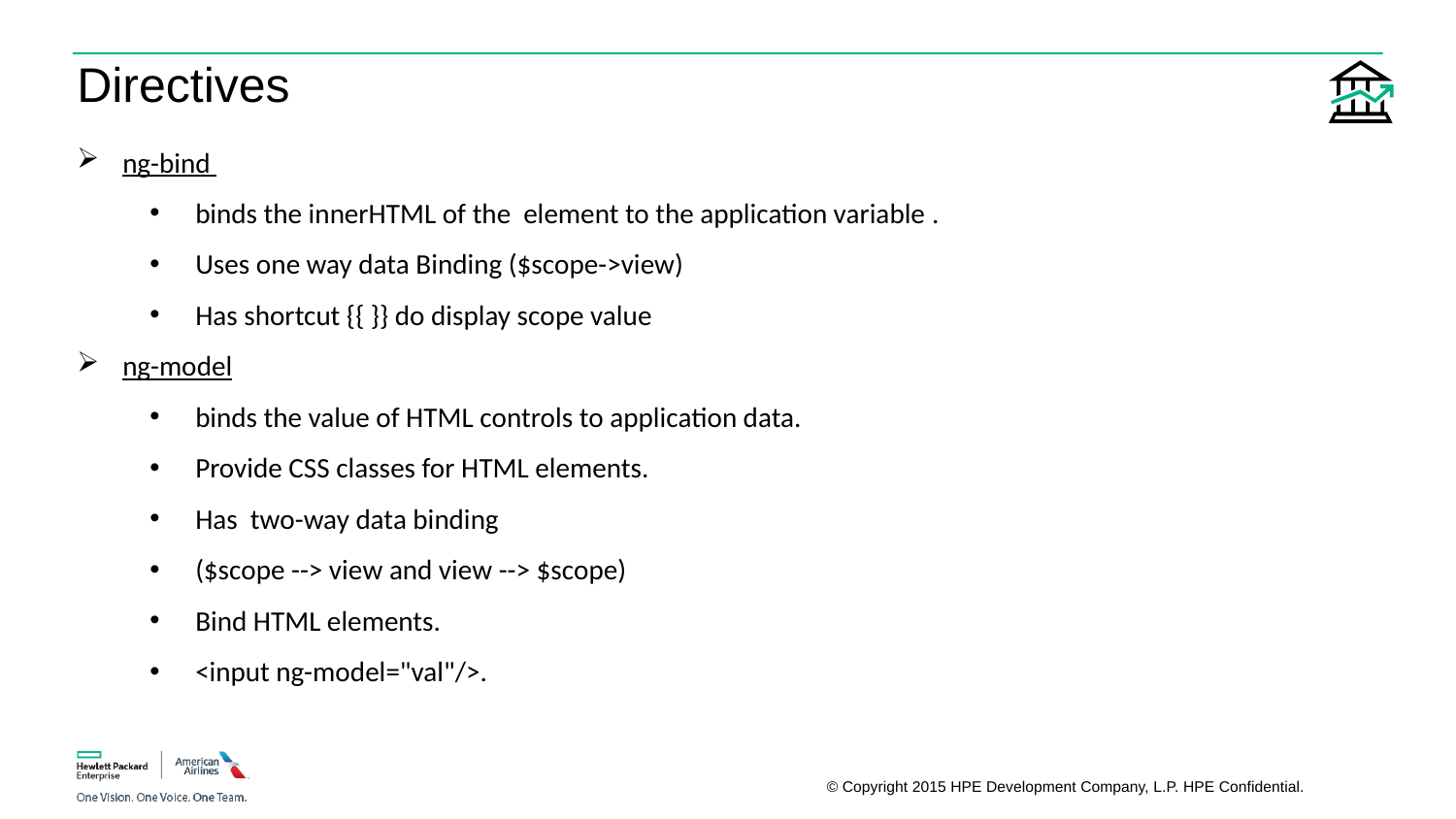

# Directives
ng-bind
binds the innerHTML of the  element to the application variable .
Uses one way data Binding ($scope->view)
Has shortcut {{ }} do display scope value
ng-model
binds the value of HTML controls to application data.
Provide CSS classes for HTML elements.
Has  two-way data binding
($scope --> view and view --> $scope)
Bind HTML elements.
<input ng-model="val"/>.